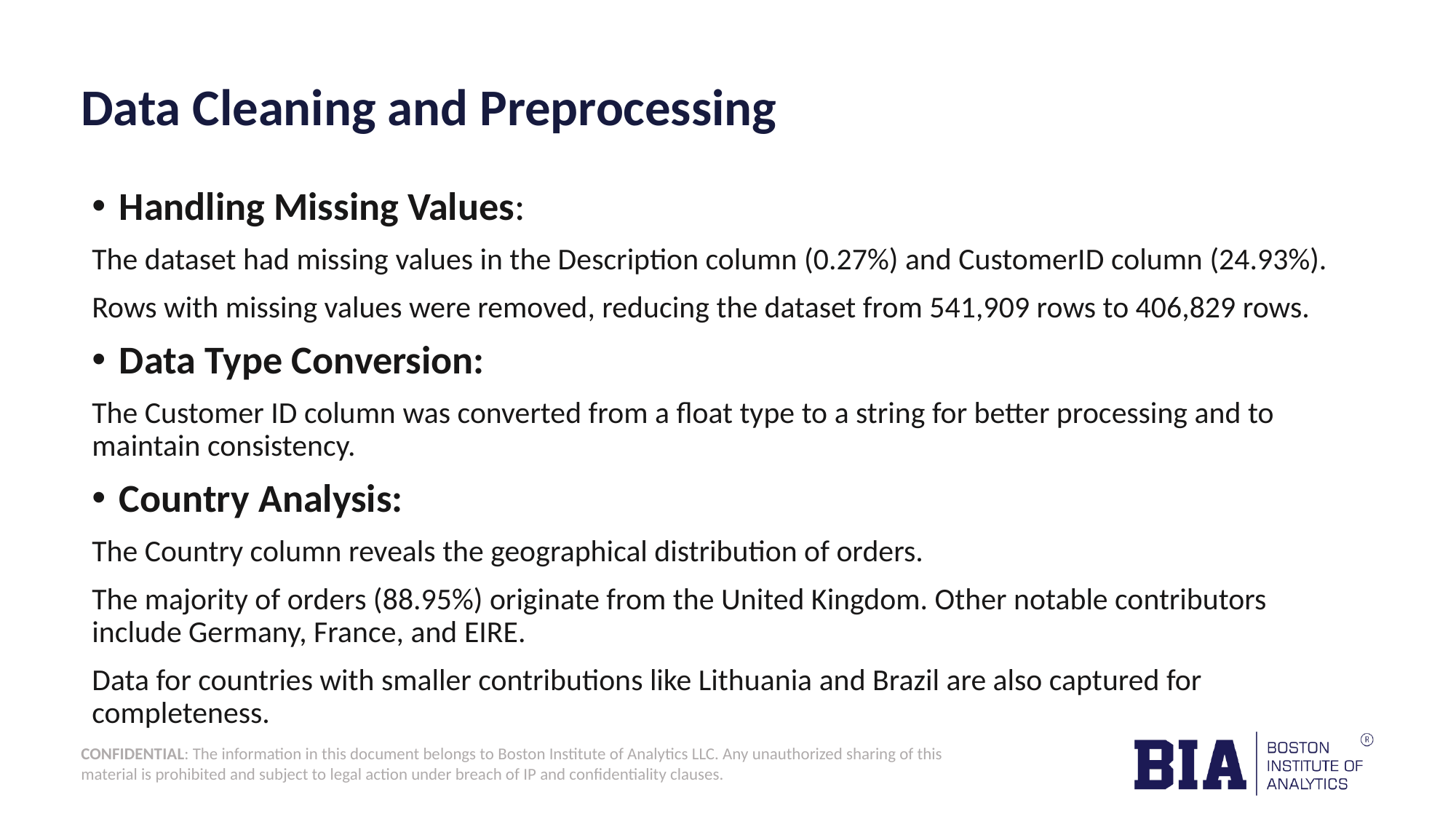

# Data Cleaning and Preprocessing
Handling Missing Values:
The dataset had missing values in the Description column (0.27%) and CustomerID column (24.93%).
Rows with missing values were removed, reducing the dataset from 541,909 rows to 406,829 rows.
Data Type Conversion:
The Customer ID column was converted from a float type to a string for better processing and to maintain consistency.
Country Analysis:
The Country column reveals the geographical distribution of orders.
The majority of orders (88.95%) originate from the United Kingdom. Other notable contributors include Germany, France, and EIRE.
Data for countries with smaller contributions like Lithuania and Brazil are also captured for completeness.